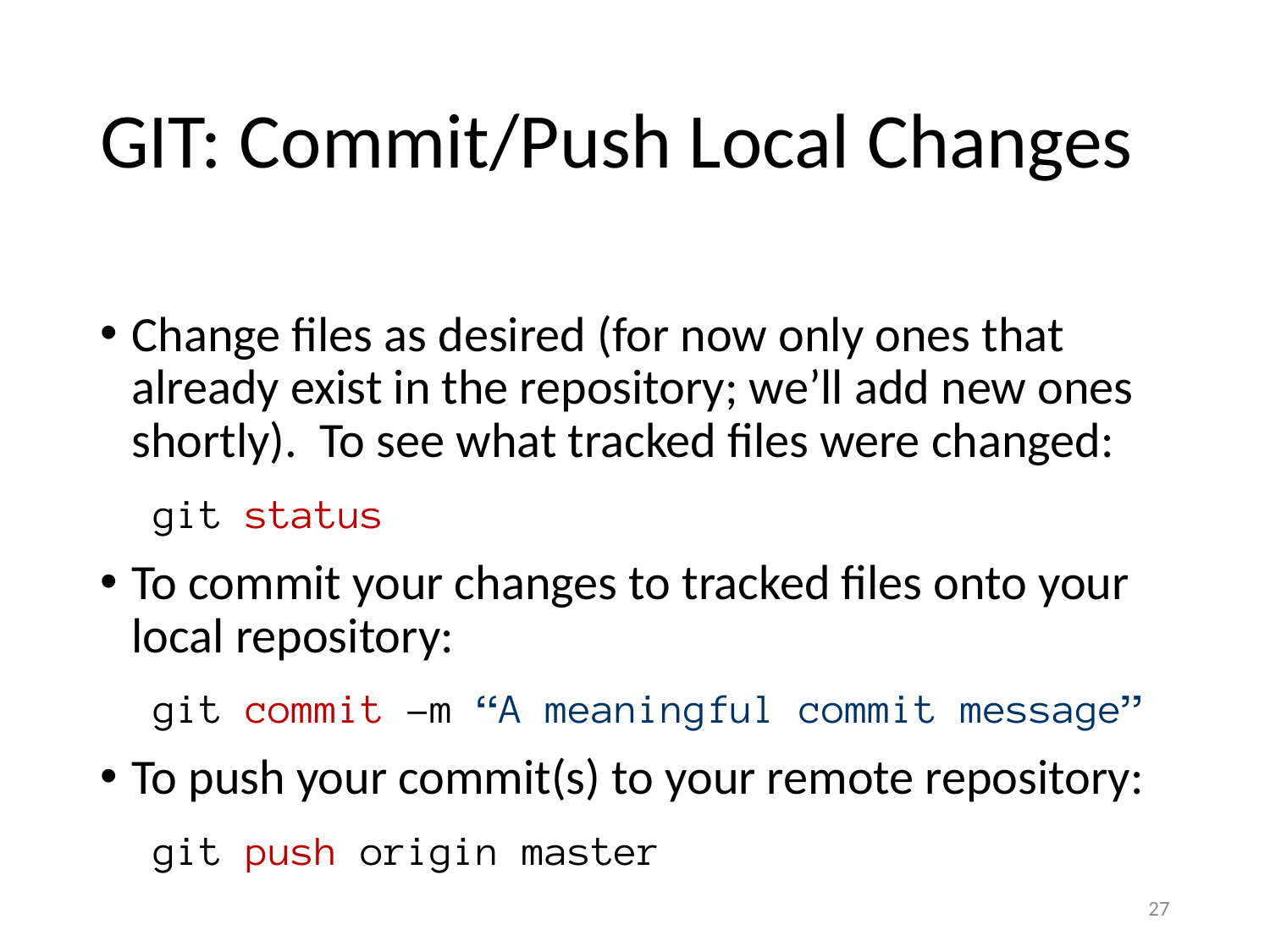

# GIT: Commit/Push Local Changes
Change files as desired (for now only ones that already exist in the repository; we’ll add new ones shortly).  To see what tracked files were changed:
  git status
To commit your changes to tracked files onto your local repository:
  git commit -m “A meaningful commit message”
To push your commit(s) to your remote repository:
  git push origin master
27